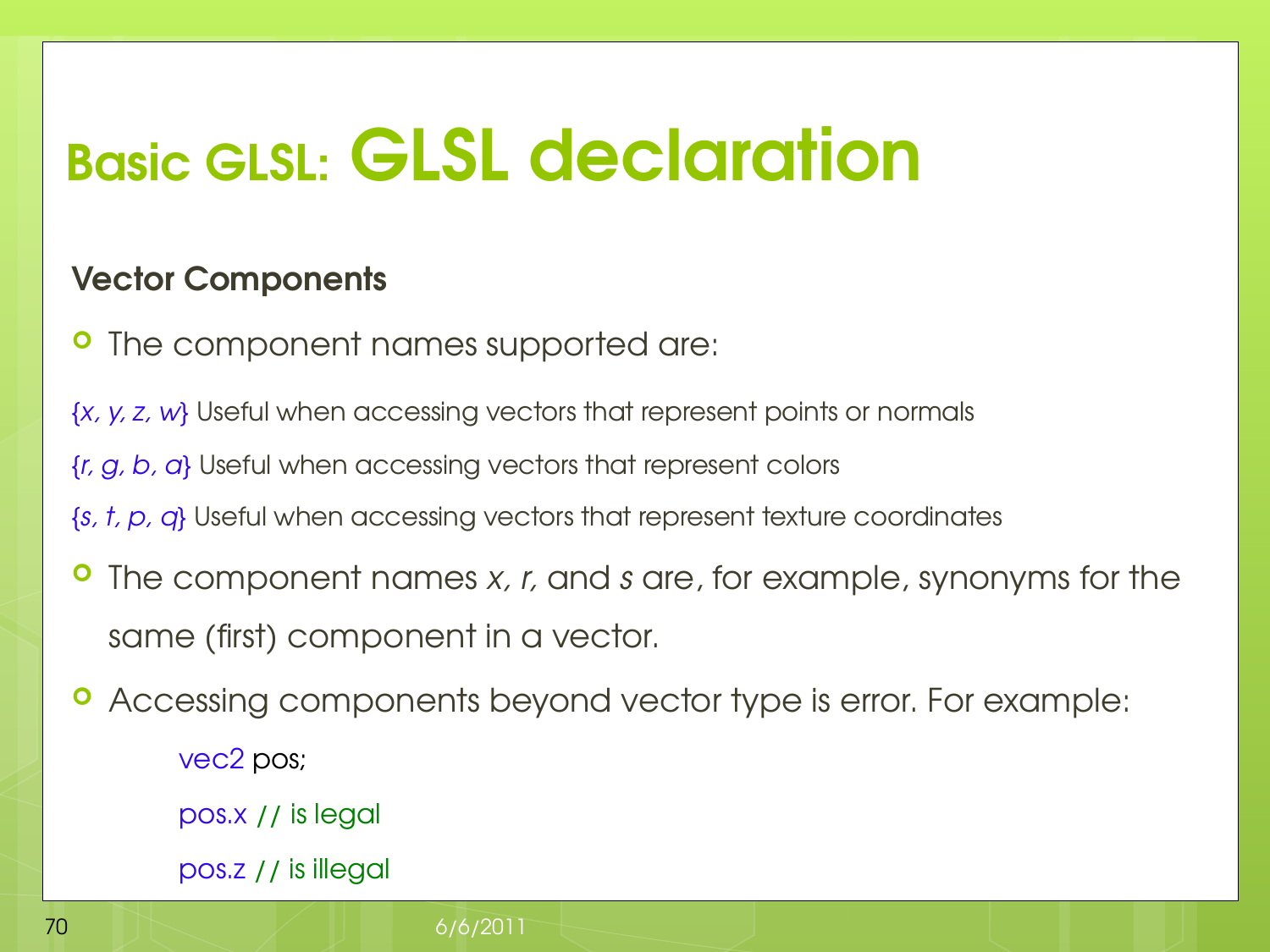

# Basic GLSL: GLSL declaration
Vector Components
The component names supported are:
	{x, y, z, w} Useful when accessing vectors that represent points or normals
	{r, g, b, a} Useful when accessing vectors that represent colors
	{s, t, p, q} Useful when accessing vectors that represent texture coordinates
The component names x, r, and s are, for example, synonyms for the same (first) component in a vector.
Accessing components beyond vector type is error. For example:
vec2 pos;
pos.x // is legal
pos.z // is illegal

70
6/6/2011